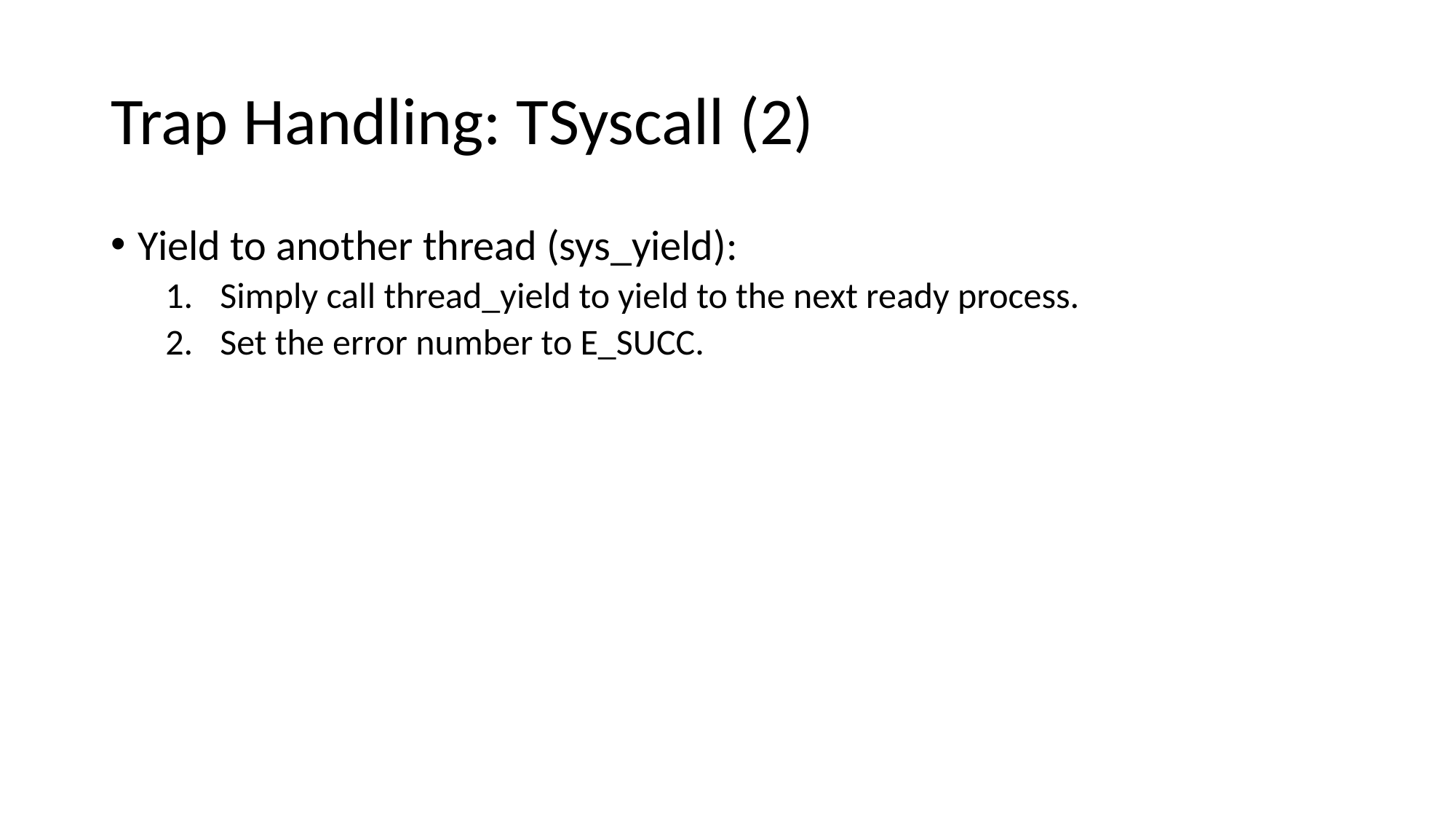

# Trap Handling: TSyscall (2)
Yield to another thread (sys_yield):
Simply call thread_yield to yield to the next ready process.
Set the error number to E_SUCC.